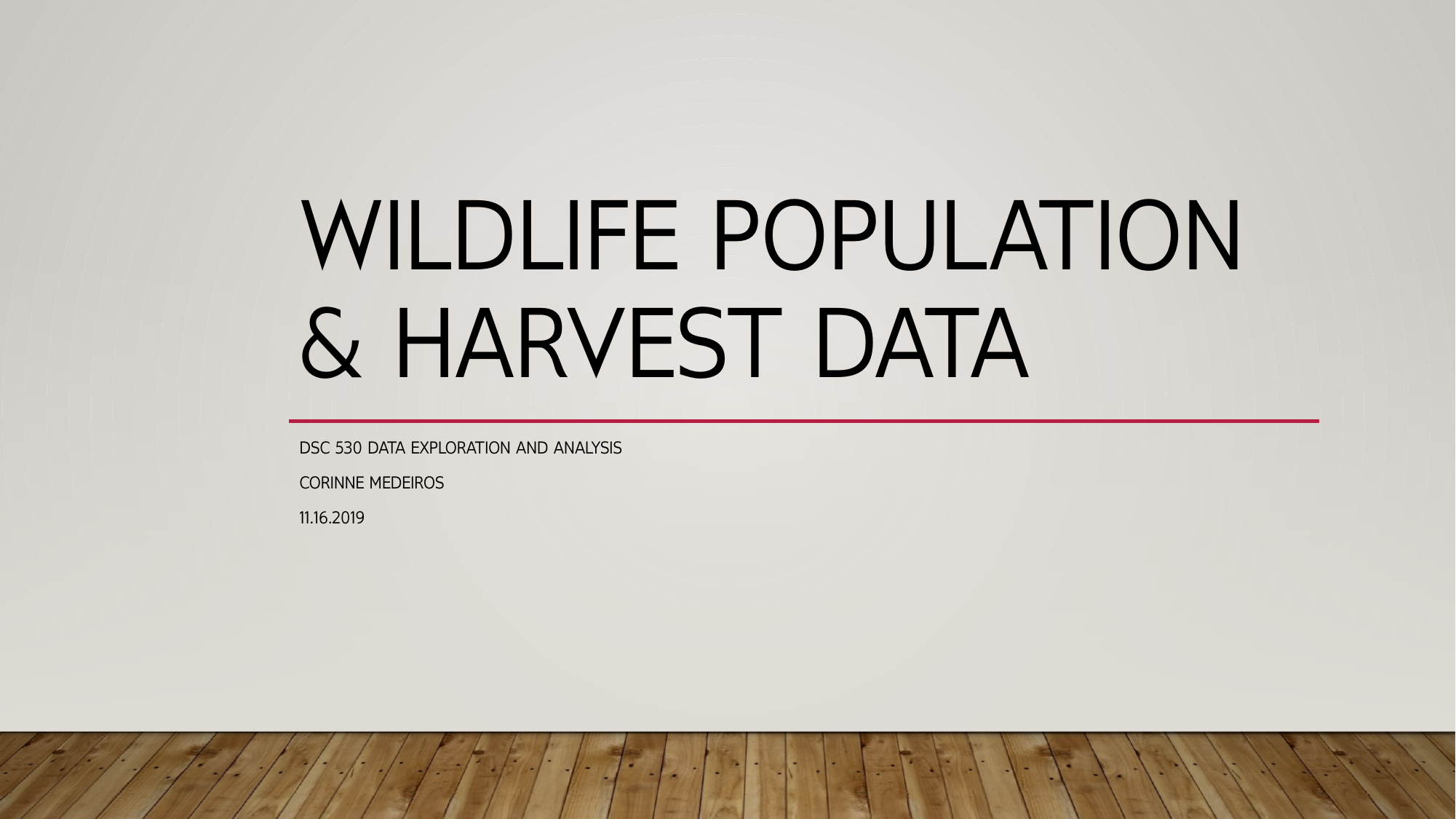

# Wildlife population & Harvest data
Dsc 530 Data exploration and analysis
Corinne Medeiros
11.16.2019